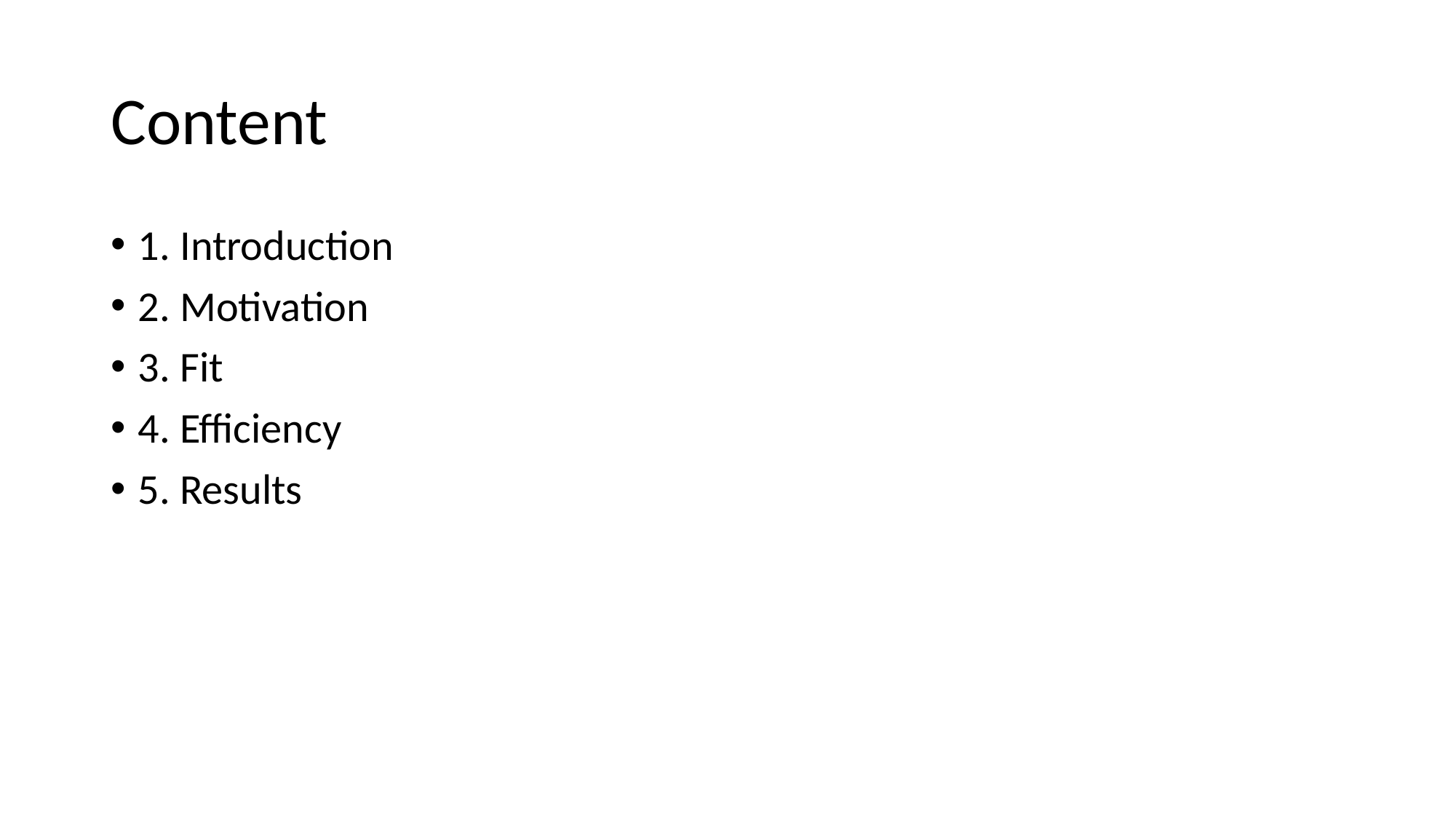

# Content
1. Introduction
2. Motivation
3. Fit
4. Efficiency
5. Results
2